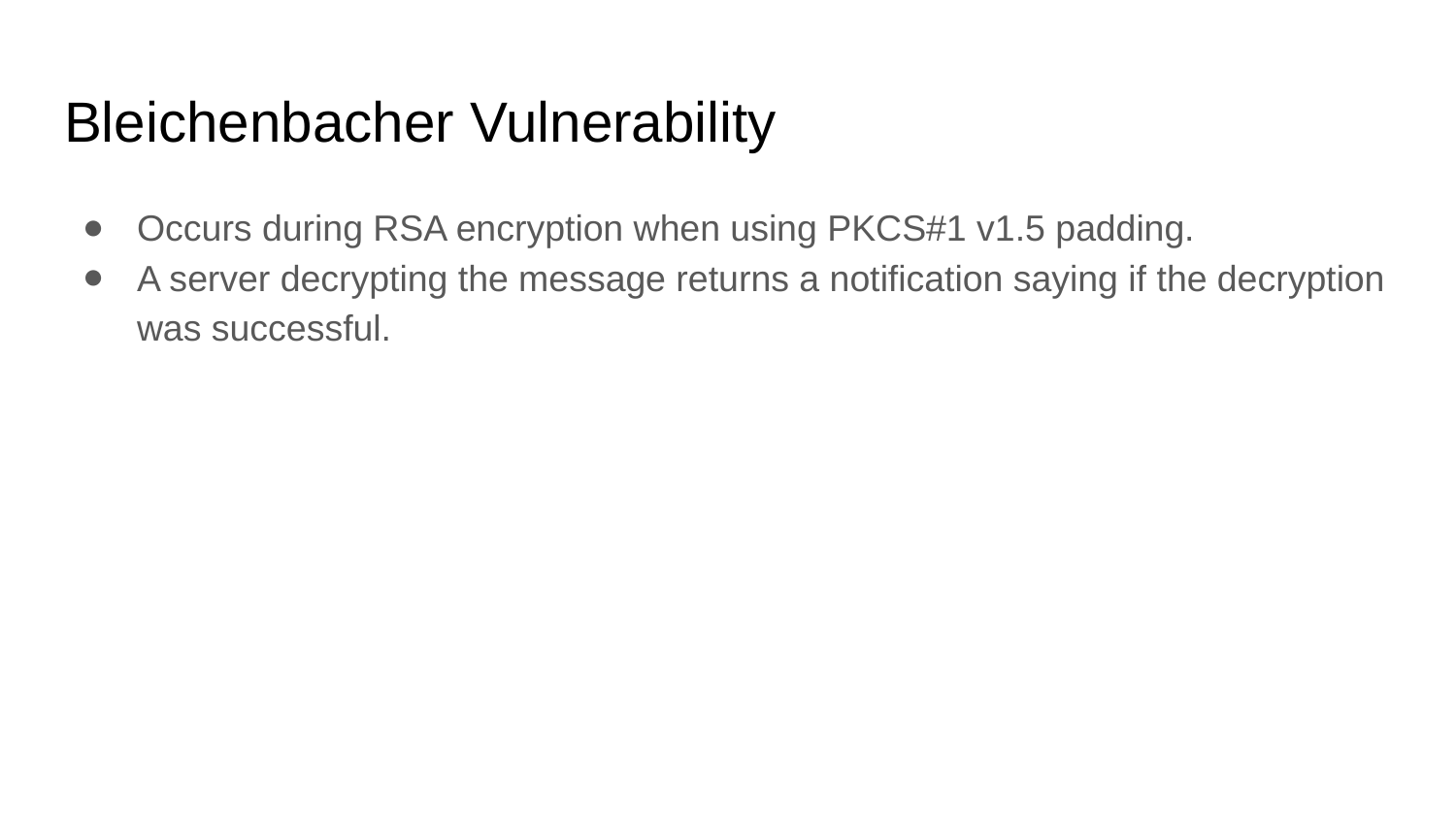

# Bleichenbacher Vulnerability
Occurs during RSA encryption when using PKCS#1 v1.5 padding.
A server decrypting the message returns a notification saying if the decryption was successful.